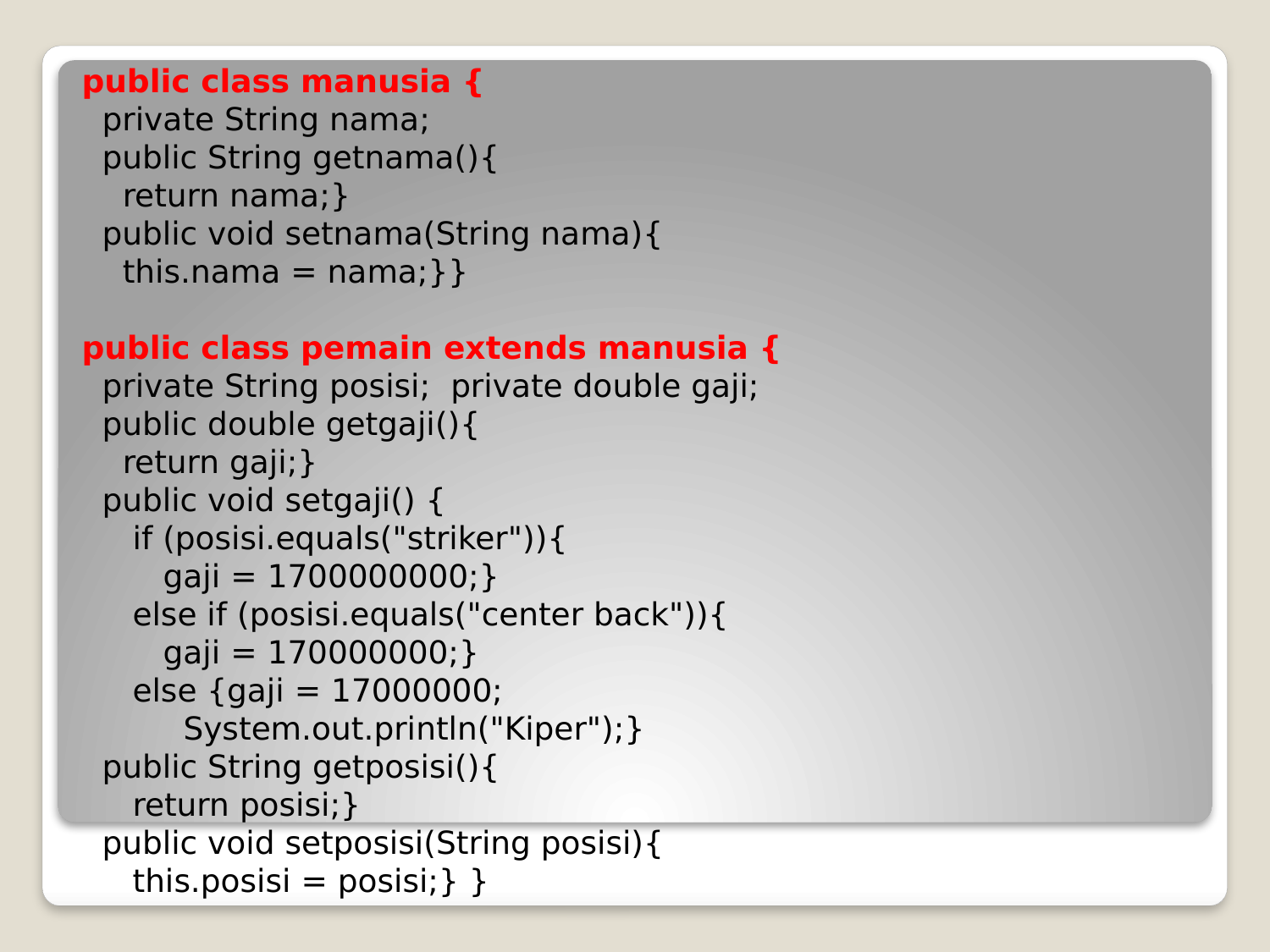

public class manusia {
  private String nama;
  public String getnama(){
    return nama;}
  public void setnama(String nama){
    this.nama = nama;}}

public class pemain extends manusia {
  private String posisi;  private double gaji;
  public double getgaji(){
    return gaji;}
  public void setgaji() {
     if (posisi.equals("striker")){
        gaji = 1700000000;}
     else if (posisi.equals("center back")){
        gaji = 170000000;}
     else {gaji = 17000000;
          System.out.println("Kiper");}
  public String getposisi(){
     return posisi;}
  public void setposisi(String posisi){
     this.posisi = posisi;} }